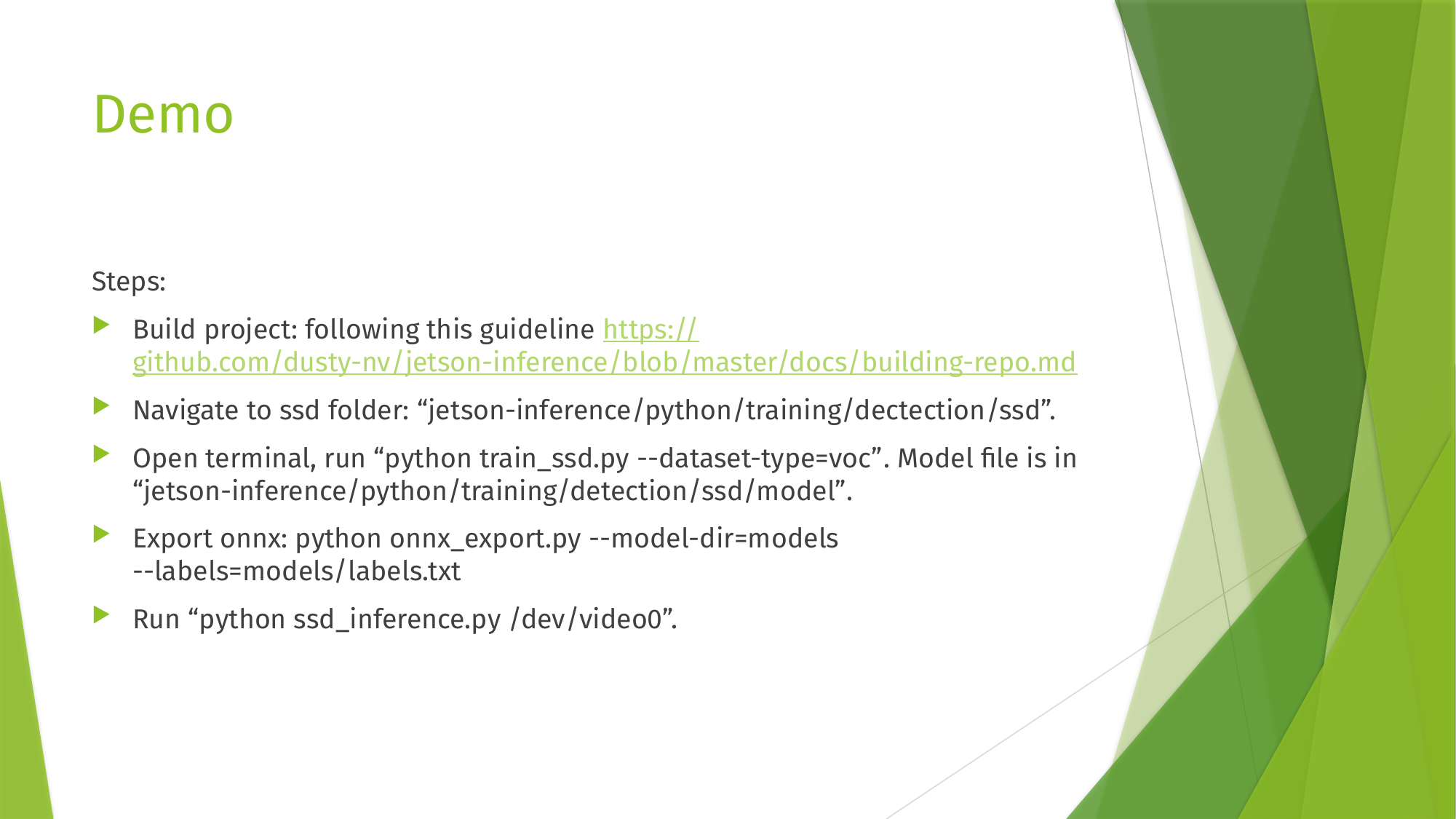

# Demo

Steps:
Build project: following this guideline https://github.com/dusty-nv/jetson-inference/blob/master/docs/building-repo.md
Navigate to ssd folder: “jetson-inference/python/training/dectection/ssd”.
Open terminal, run “python train_ssd.py --dataset-type=voc”. Model file is in  “jetson-inference/python/training/detection/ssd/model”.
Export onnx: python onnx_export.py --model-dir=models --labels=models/labels.txt
Run “python ssd_inference.py /dev/video0”.